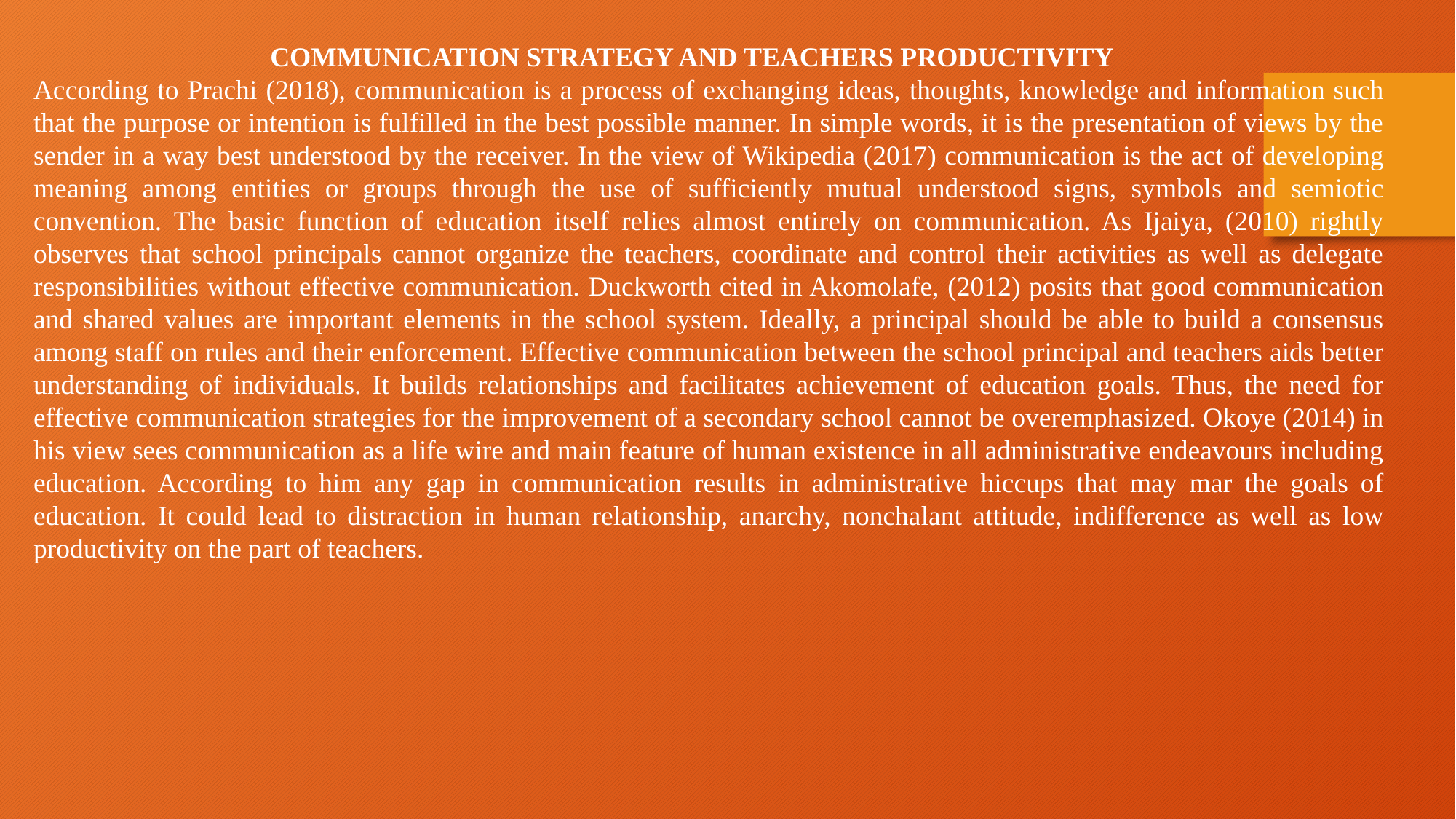

COMMUNICATION STRATEGY AND TEACHERS PRODUCTIVITY
According to Prachi (2018), communication is a process of exchanging ideas, thoughts, knowledge and information such that the purpose or intention is fulfilled in the best possible manner. In simple words, it is the presentation of views by the sender in a way best understood by the receiver. In the view of Wikipedia (2017) communication is the act of developing meaning among entities or groups through the use of sufficiently mutual understood signs, symbols and semiotic convention. The basic function of education itself relies almost entirely on communication. As Ijaiya, (2010) rightly observes that school principals cannot organize the teachers, coordinate and control their activities as well as delegate responsibilities without effective communication. Duckworth cited in Akomolafe, (2012) posits that good communication and shared values are important elements in the school system. Ideally, a principal should be able to build a consensus among staff on rules and their enforcement. Effective communication between the school principal and teachers aids better understanding of individuals. It builds relationships and facilitates achievement of education goals. Thus, the need for effective communication strategies for the improvement of a secondary school cannot be overemphasized. Okoye (2014) in his view sees communication as a life wire and main feature of human existence in all administrative endeavours including education. According to him any gap in communication results in administrative hiccups that may mar the goals of education. It could lead to distraction in human relationship, anarchy, nonchalant attitude, indifference as well as low productivity on the part of teachers.